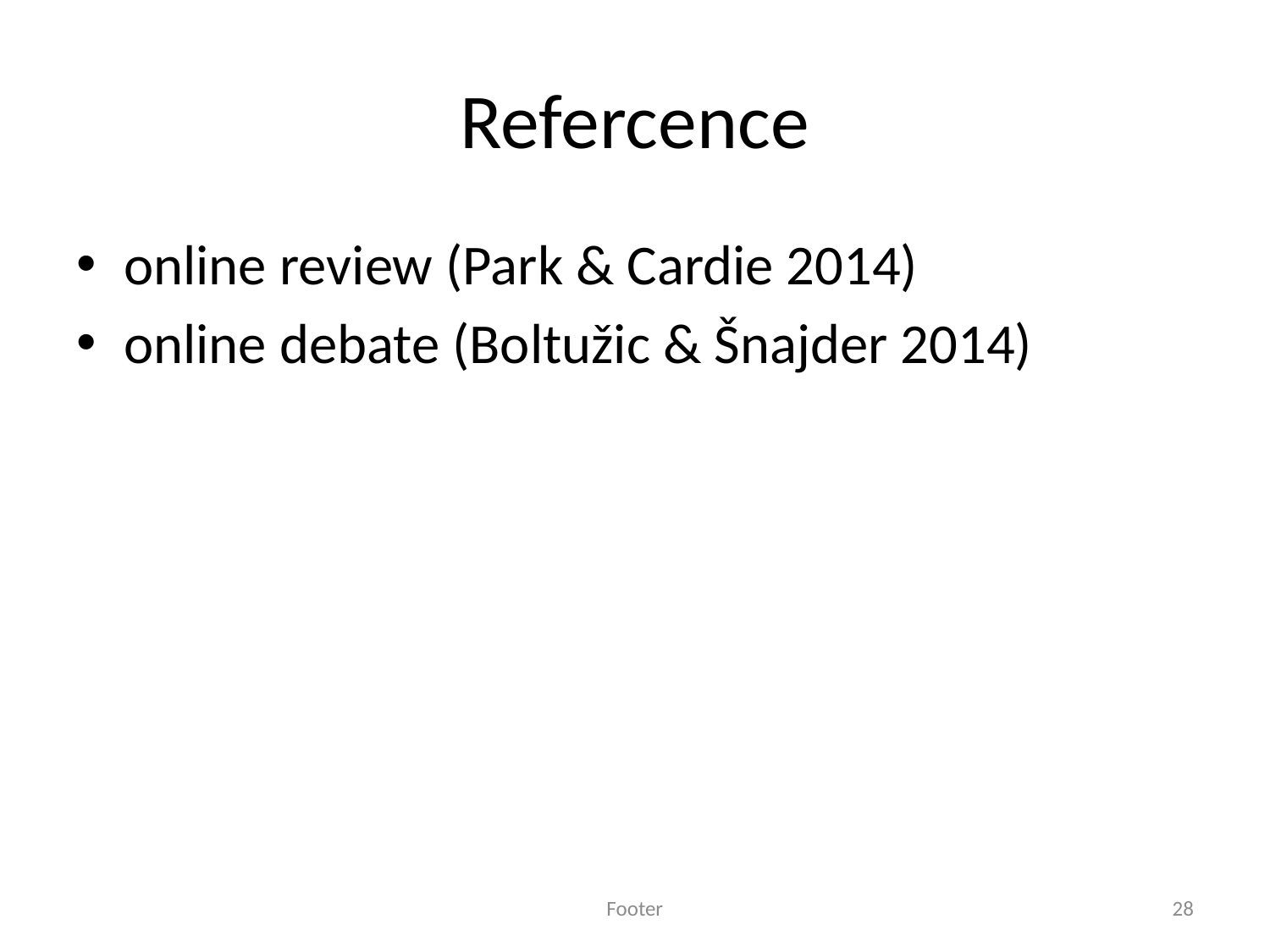

# Refercence
online review (Park & Cardie 2014)
online debate (Boltužic & Šnajder 2014)

Footer
28